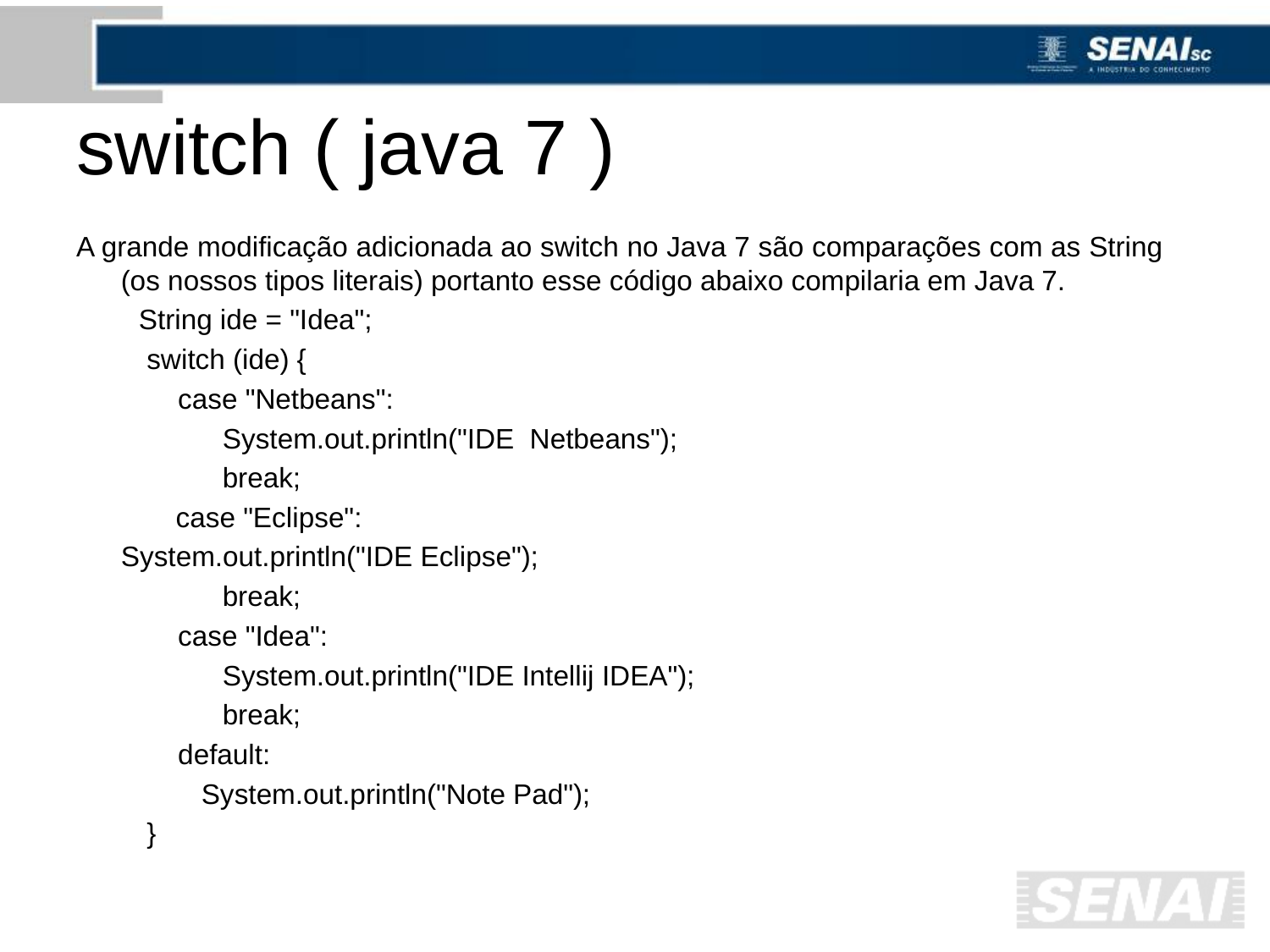

# switch ( java 7 )
A grande modificação adicionada ao switch no Java 7 são comparações com as String (os nossos tipos literais) portanto esse código abaixo compilaria em Java 7.
        String ide = "Idea";
         switch (ide) {
             case "Netbeans":
                 	System.out.println("IDE  Netbeans");
                 	break;
		       case "Eclipse":
				System.out.println("IDE Eclipse");
                	break;
             case "Idea":
                	System.out.println("IDE Intellij IDEA");
                 	break;
             default:
                System.out.println("Note Pad");
         }